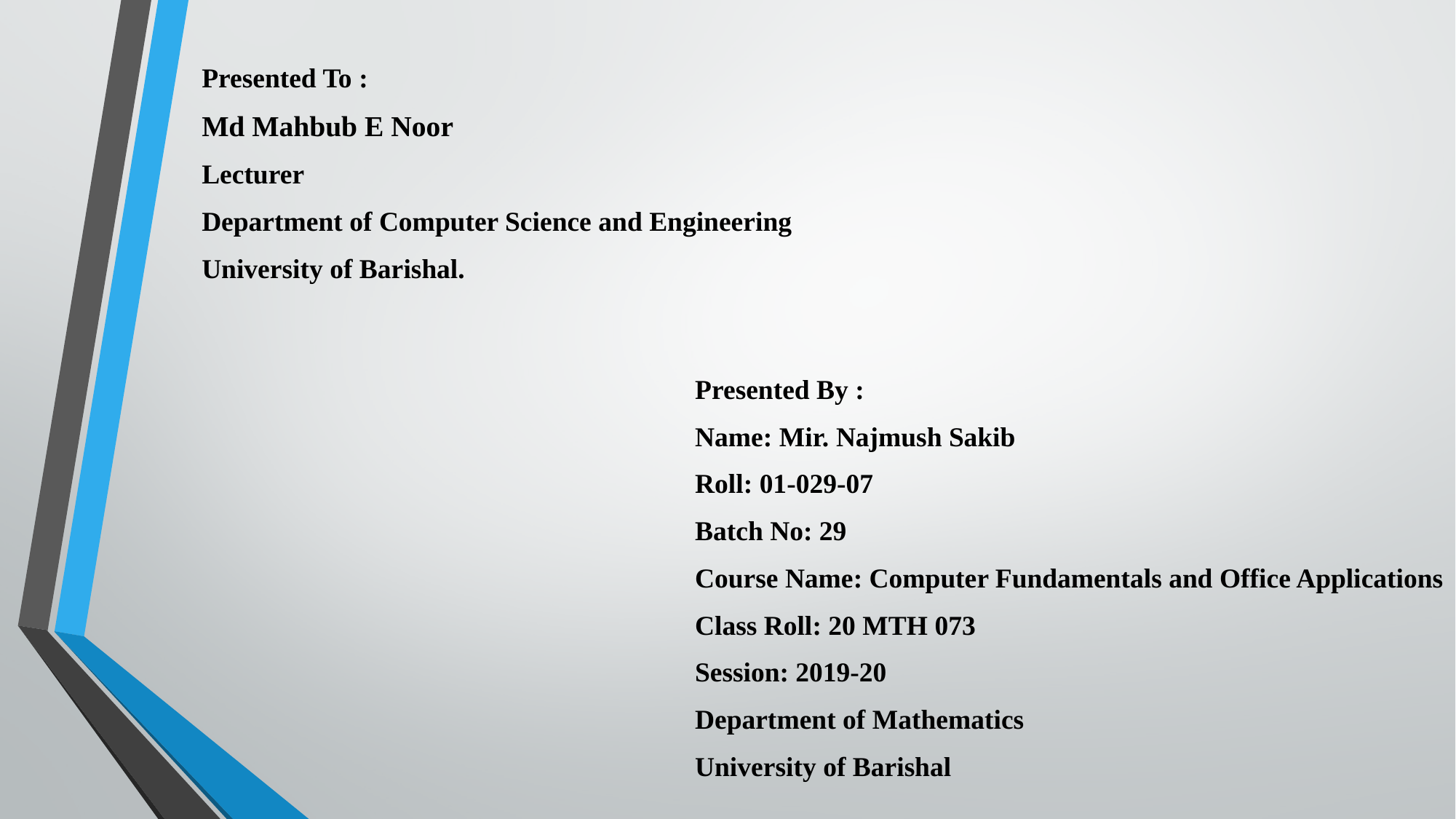

Presented To :
Md Mahbub E Noor
Lecturer
Department of Computer Science and Engineering
University of Barishal.

                                                      Presented By :
                                                      Name: Mir. Najmush Sakib
                                                      Roll: 01-029-07
                                                      Batch No: 29
                                                      Course Name: Computer Fundamentals and Office Applications
                                                      Class Roll: 20 MTH 073
                                                      Session: 2019-20
                                                      Department of Mathematics
                                                      University of Barishal